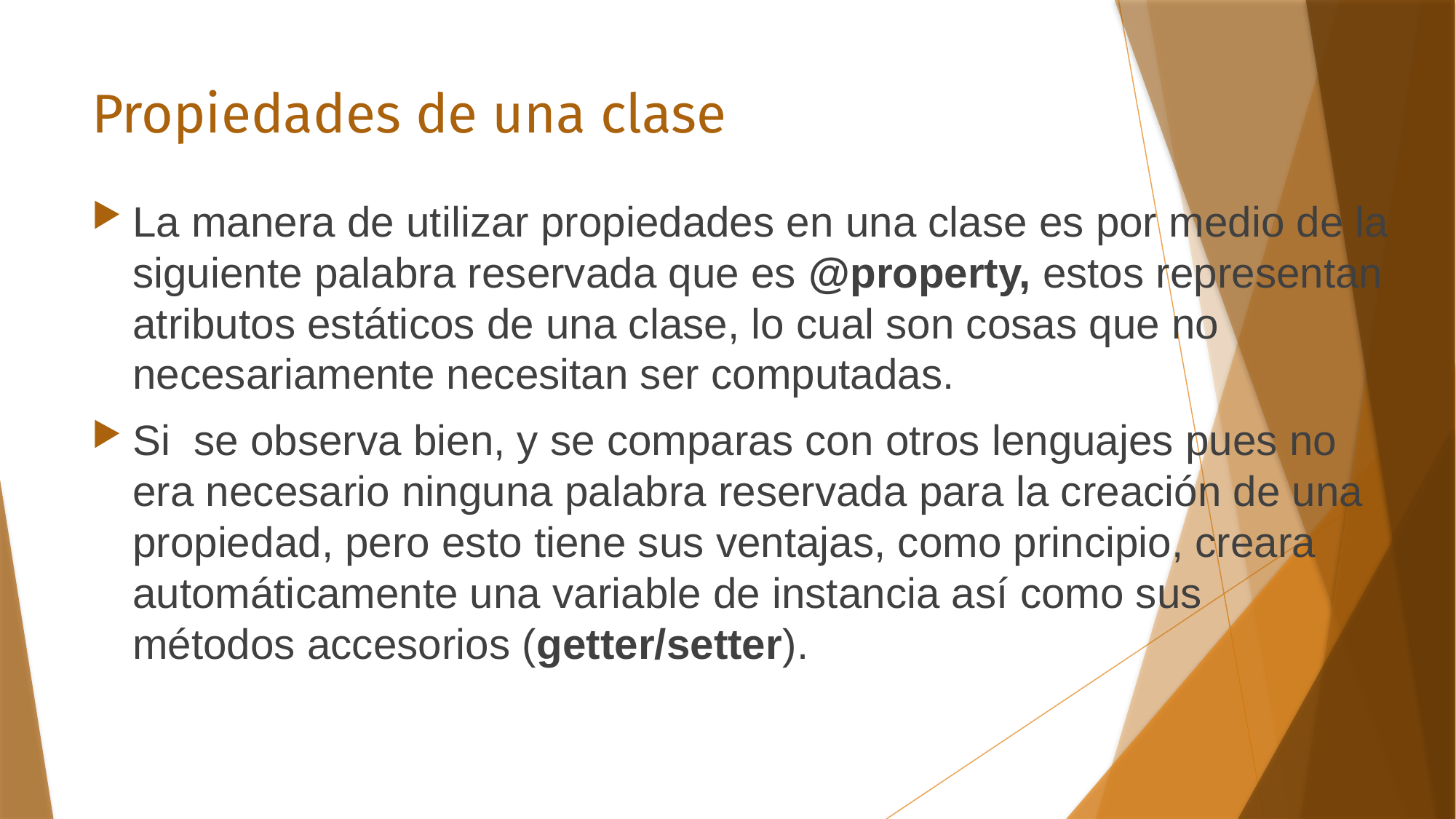

# Propiedades de una clase
La manera de utilizar propiedades en una clase es por medio de la siguiente palabra reservada que es @property, estos representan atributos estáticos de una clase, lo cual son cosas que no necesariamente necesitan ser computadas.
Si  se observa bien, y se comparas con otros lenguajes pues no era necesario ninguna palabra reservada para la creación de una propiedad, pero esto tiene sus ventajas, como principio, creara automáticamente una variable de instancia así como sus métodos accesorios (getter/setter).